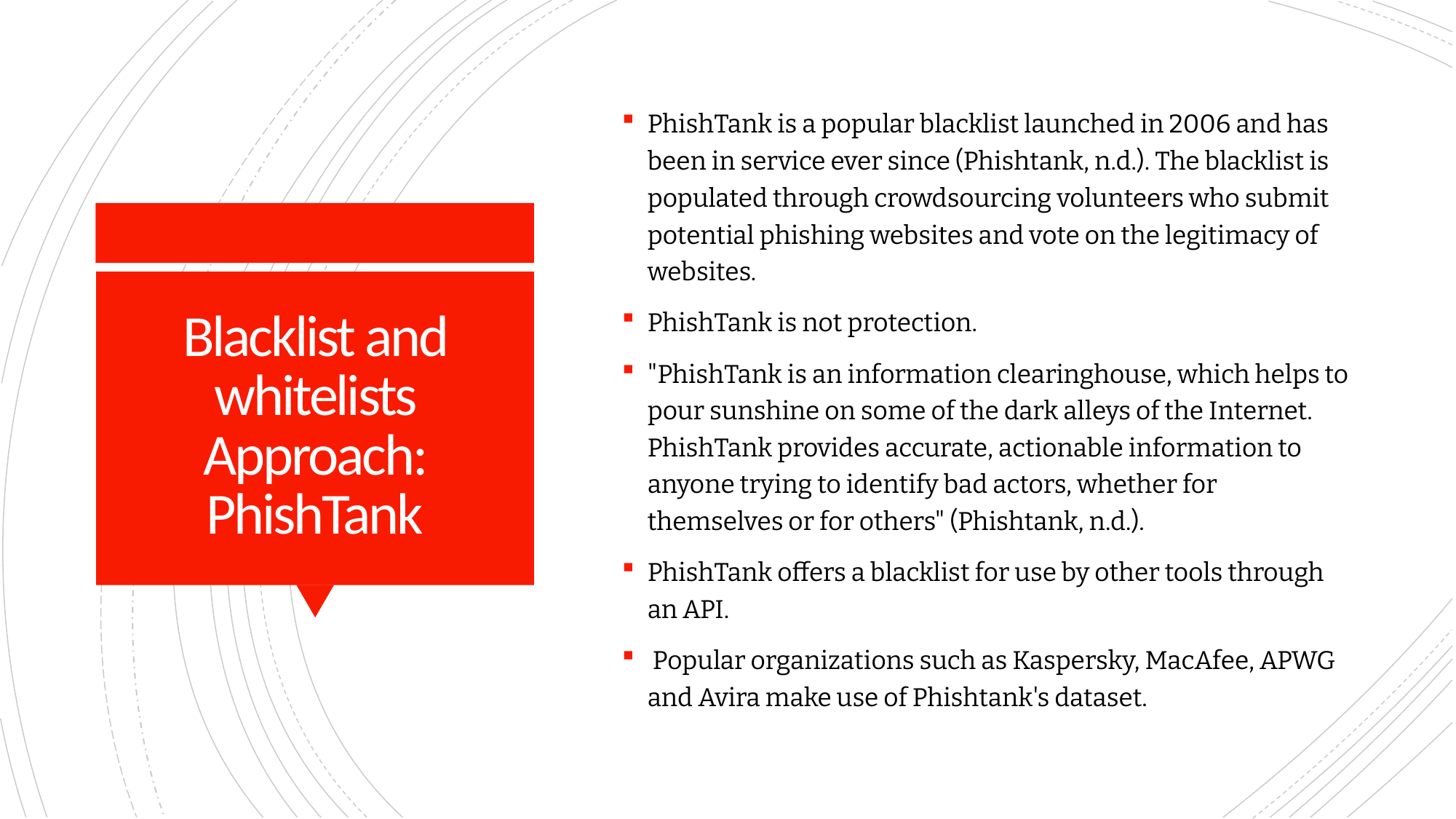

PhishTank is a popular blacklist launched in 2006 and has been in service ever since (Phishtank, n.d.). The blacklist is populated through crowdsourcing volunteers who submit potential phishing websites and vote on the legitimacy of websites.
PhishTank is not protection.
"PhishTank is an information clearinghouse, which helps to pour sunshine on some of the dark alleys of the Internet. PhishTank provides accurate, actionable information to anyone trying to identify bad actors, whether for themselves or for others" (Phishtank, n.d.).
PhishTank offers a blacklist for use by other tools through an API.
 Popular organizations such as Kaspersky, MacAfee, APWG and Avira make use of Phishtank's dataset.

# Blacklist and whitelists Approach: PhishTank